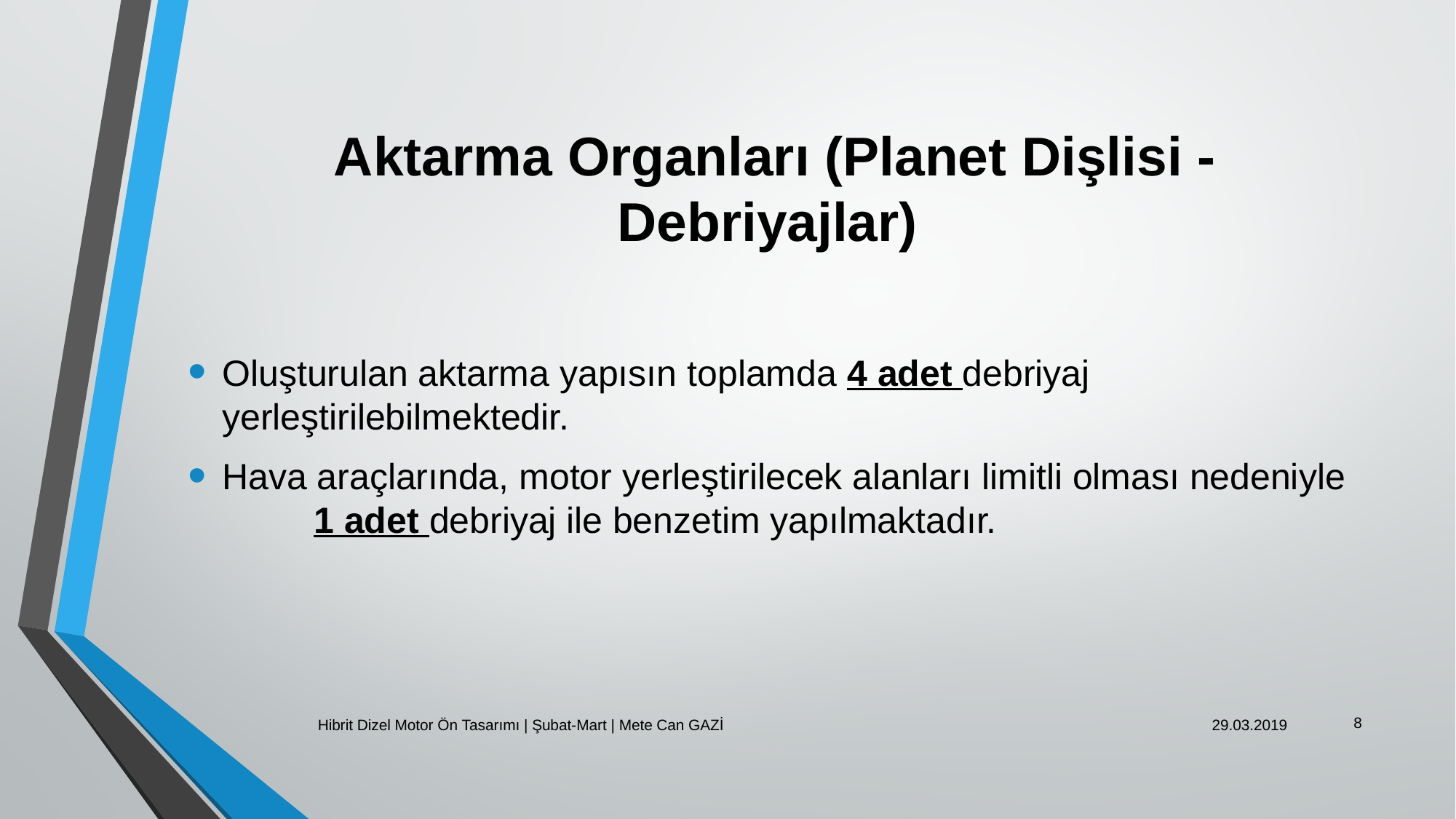

# Aktarma Organları (Planet Dişlisi - Debriyajlar)
Oluşturulan aktarma yapısın toplamda 4 adet debriyaj yerleştirilebilmektedir.
Hava araçlarında, motor yerleştirilecek alanları limitli olması nedeniyle           1 adet debriyaj ile benzetim yapılmaktadır.

8
Hibrit Dizel Motor Ön Tasarımı | Şubat-Mart | Mete Can GAZİ
29.03.2019